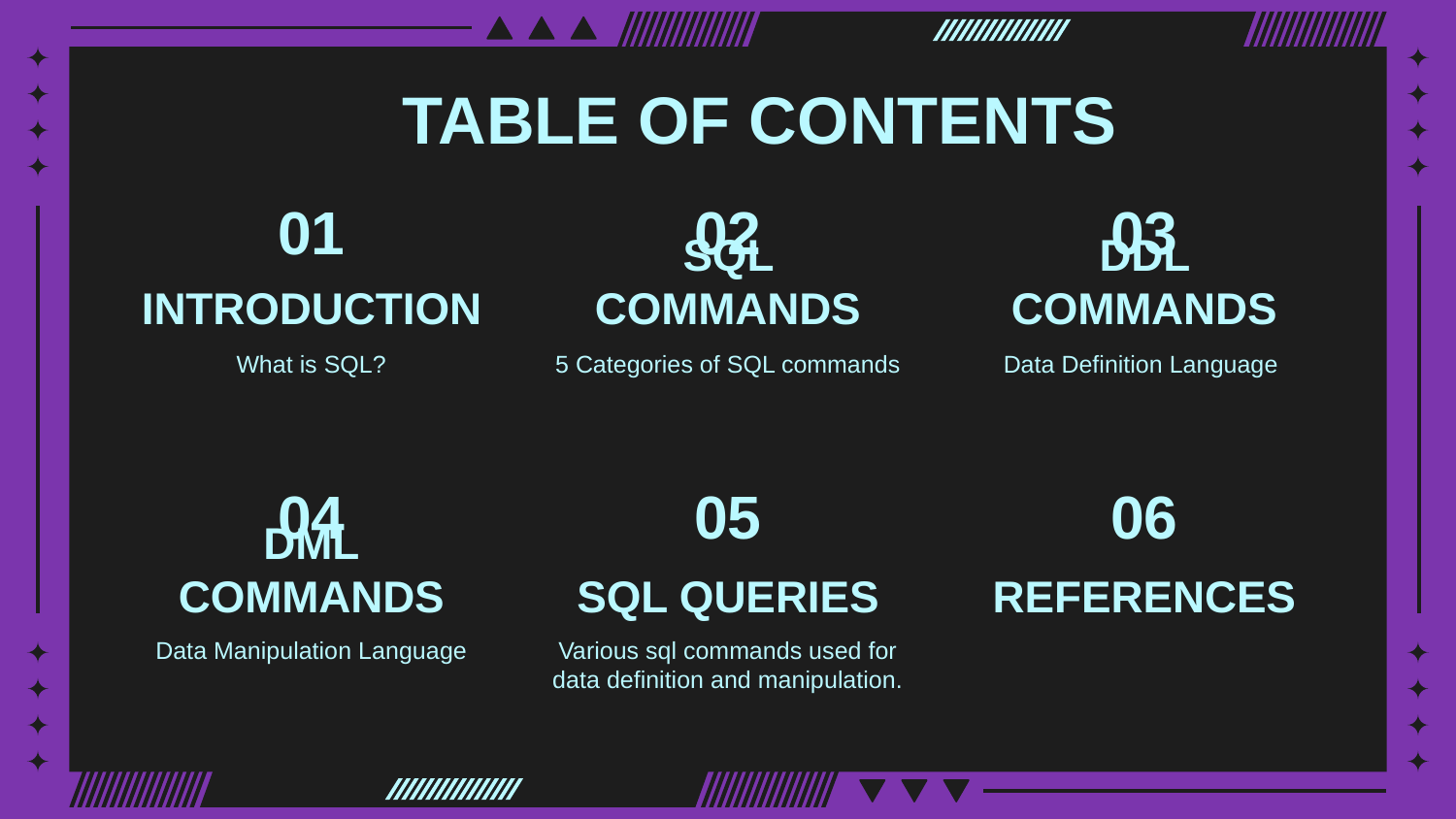

TABLE OF CONTENTS
# 01
02
03
INTRODUCTION
SQL COMMANDS
DDL COMMANDS
What is SQL?
5 Categories of SQL commands
Data Definition Language
04
05
06
DML COMMANDS
SQL QUERIES
REFERENCES
Data Manipulation Language
Various sql commands used for data definition and manipulation.